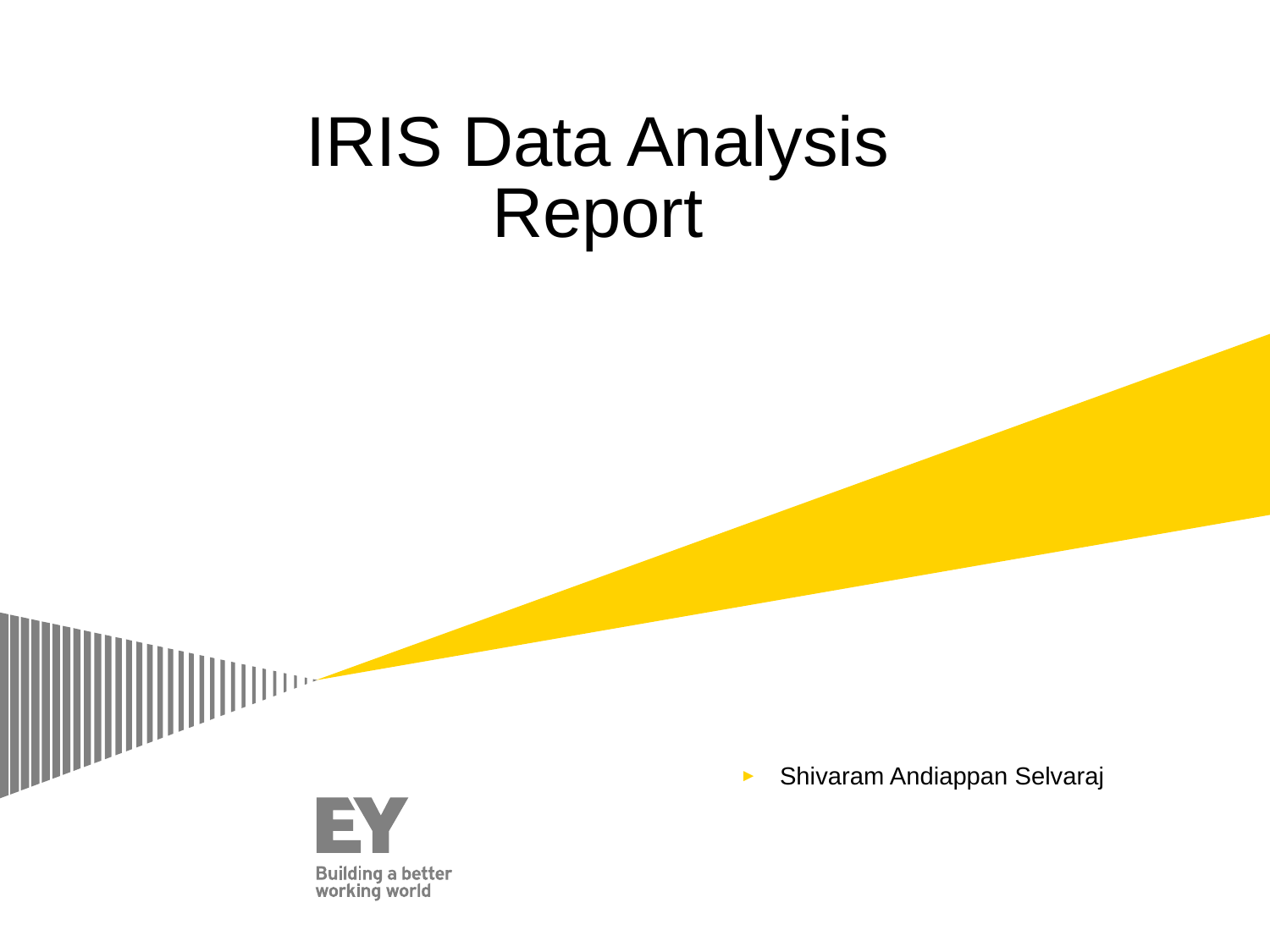

IRIS Data Analysis Report
Shivaram Andiappan Selvaraj